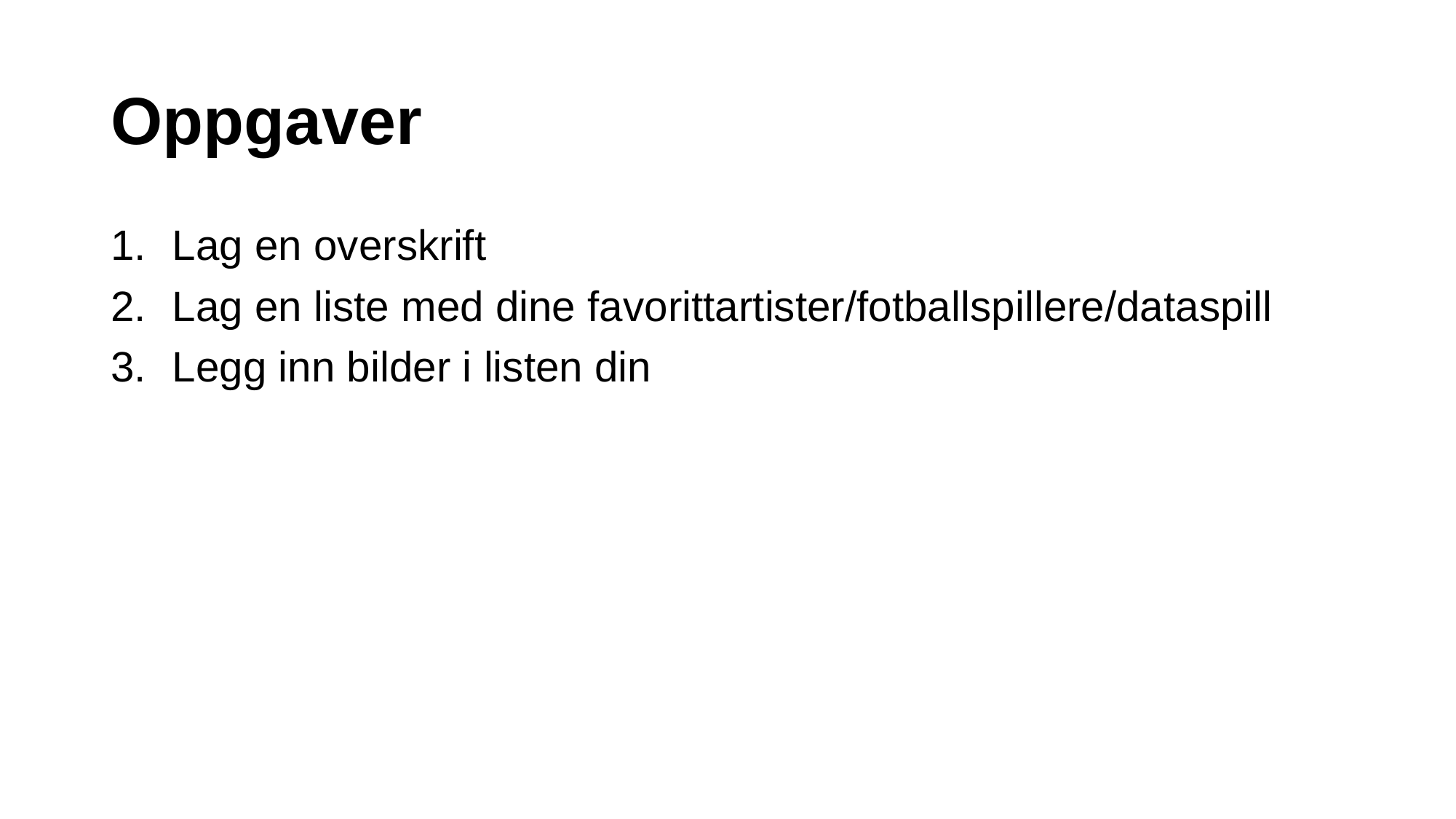

# Oppgaver
Lag en overskrift
Lag en liste med dine favorittartister/fotballspillere/dataspill
Legg inn bilder i listen din